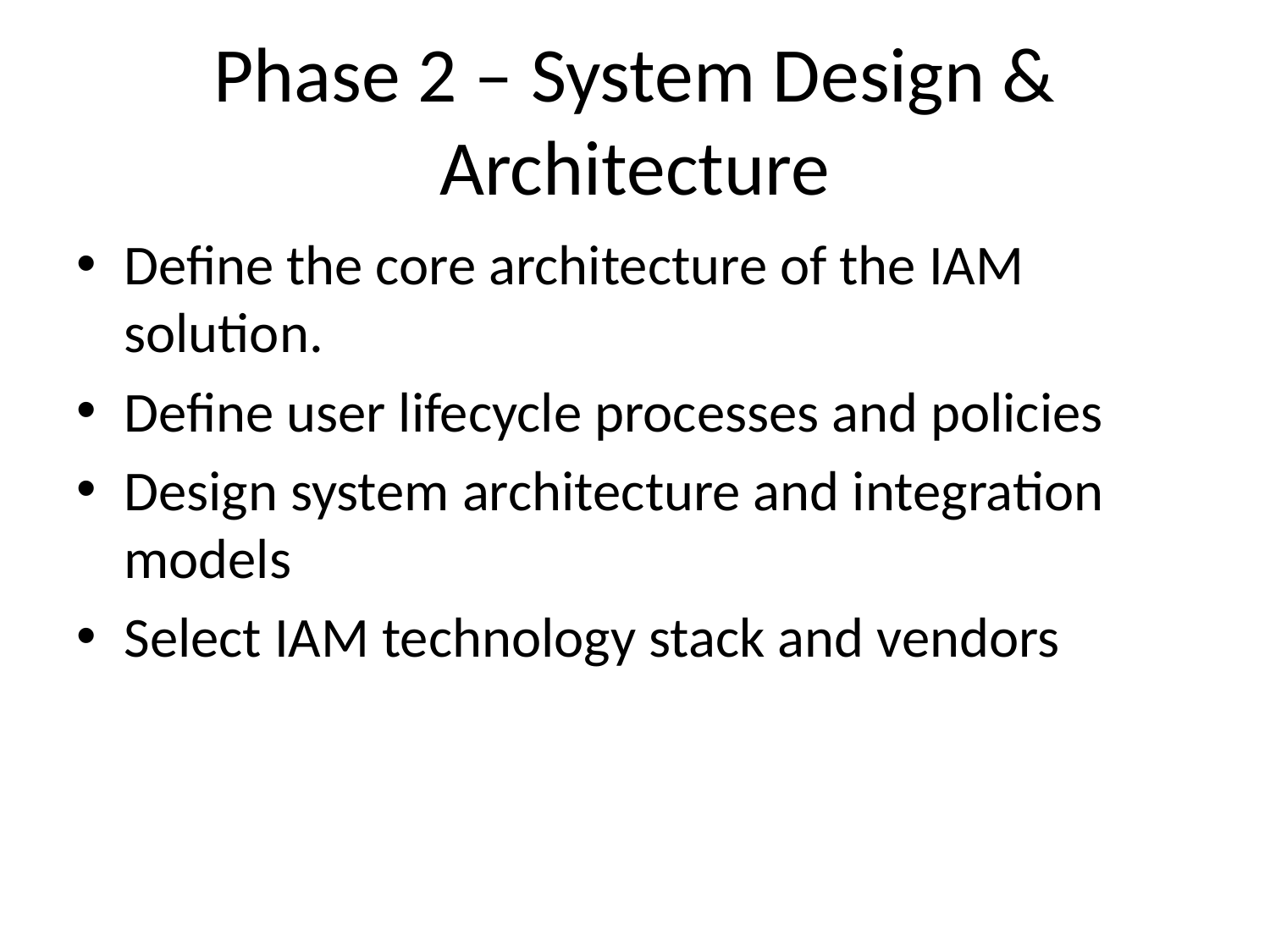

# Phase 2 – System Design & Architecture
Define the core architecture of the IAM solution.
Define user lifecycle processes and policies
Design system architecture and integration models
Select IAM technology stack and vendors